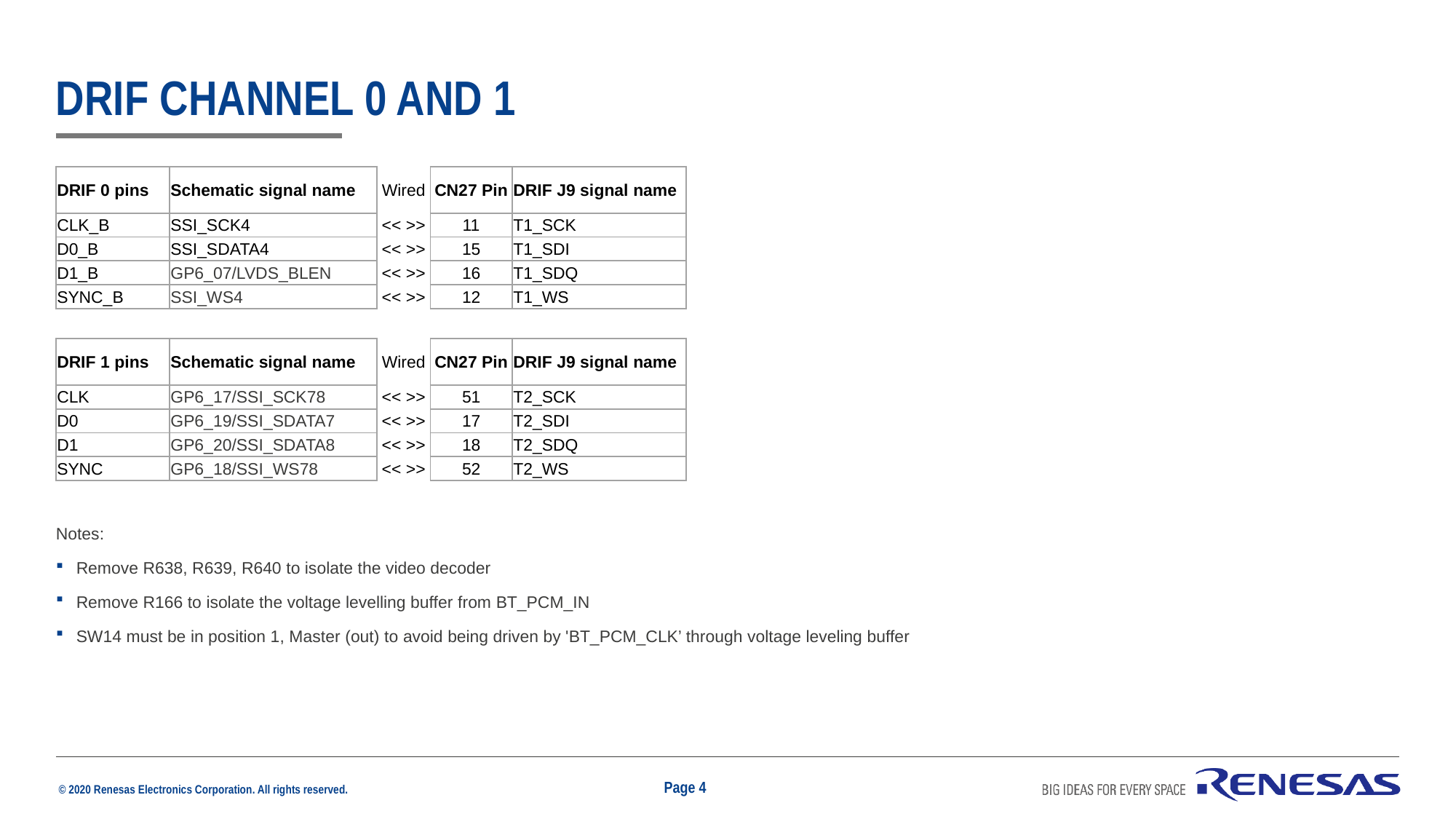

# DRIF Channel 0 and 1
| DRIF 0 pins | Schematic signal name | Wired | CN27 Pin | DRIF J9 signal name |
| --- | --- | --- | --- | --- |
| CLK\_B | SSI\_SCK4 | << >> | 11 | T1\_SCK |
| D0\_B | SSI\_SDATA4 | << >> | 15 | T1\_SDI |
| D1\_B | GP6\_07/LVDS\_BLEN | << >> | 16 | T1\_SDQ |
| SYNC\_B | SSI\_WS4 | << >> | 12 | T1\_WS |
| DRIF 1 pins | Schematic signal name | Wired | CN27 Pin | DRIF J9 signal name |
| --- | --- | --- | --- | --- |
| CLK | GP6\_17/SSI\_SCK78 | << >> | 51 | T2\_SCK |
| D0 | GP6\_19/SSI\_SDATA7 | << >> | 17 | T2\_SDI |
| D1 | GP6\_20/SSI\_SDATA8 | << >> | 18 | T2\_SDQ |
| SYNC | GP6\_18/SSI\_WS78 | << >> | 52 | T2\_WS |
Notes:
Remove R638, R639, R640 to isolate the video decoder
Remove R166 to isolate the voltage levelling buffer from BT_PCM_IN
SW14 must be in position 1, Master (out) to avoid being driven by 'BT_PCM_CLK’ through voltage leveling buffer